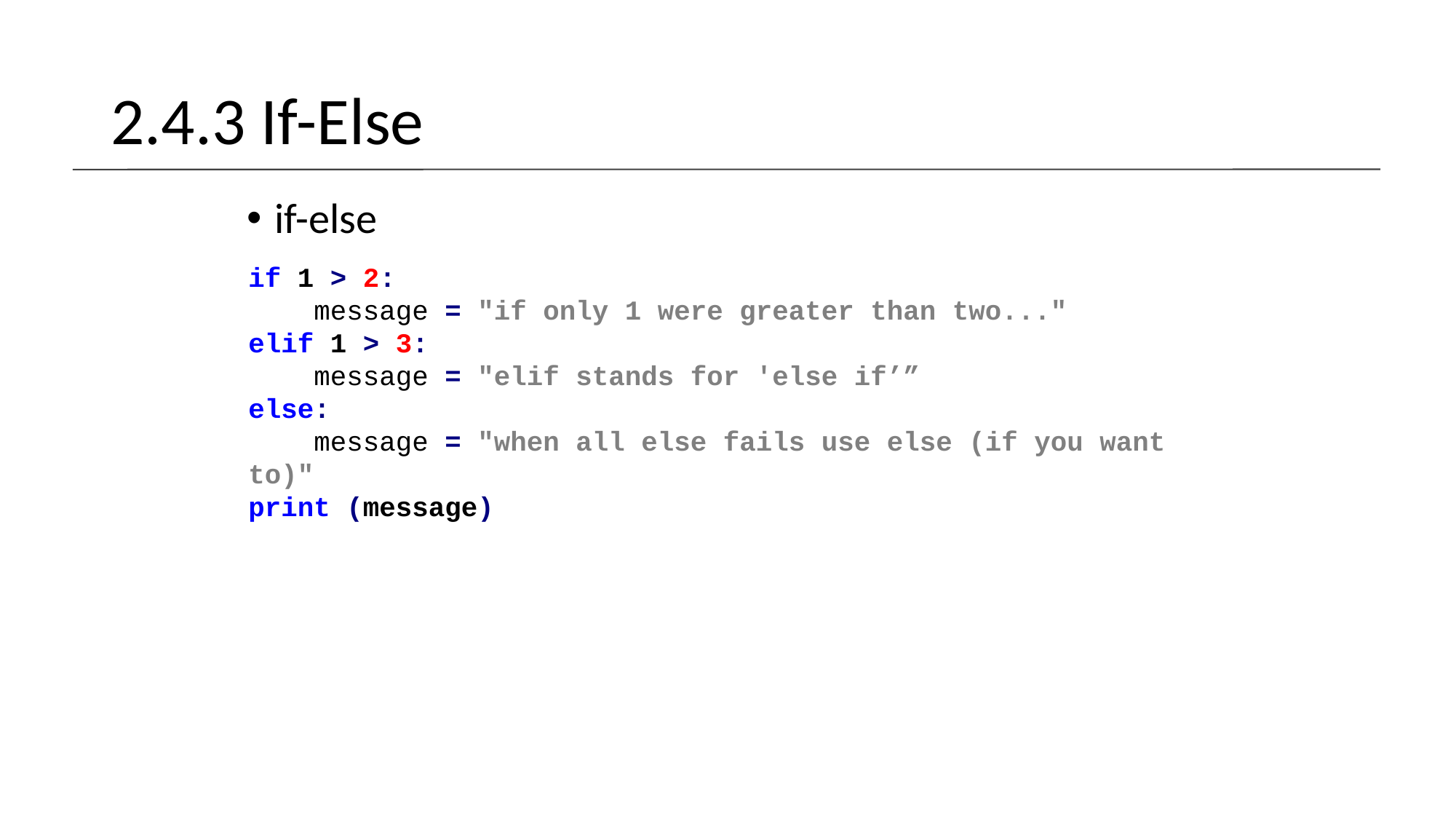

# 2.4.3 If-Else
if-else
if 1 > 2:
    message = "if only 1 were greater than two..."
elif 1 > 3:
    message = "elif stands for 'else if’”
else:
    message = "when all else fails use else (if you want to)"
print (message)